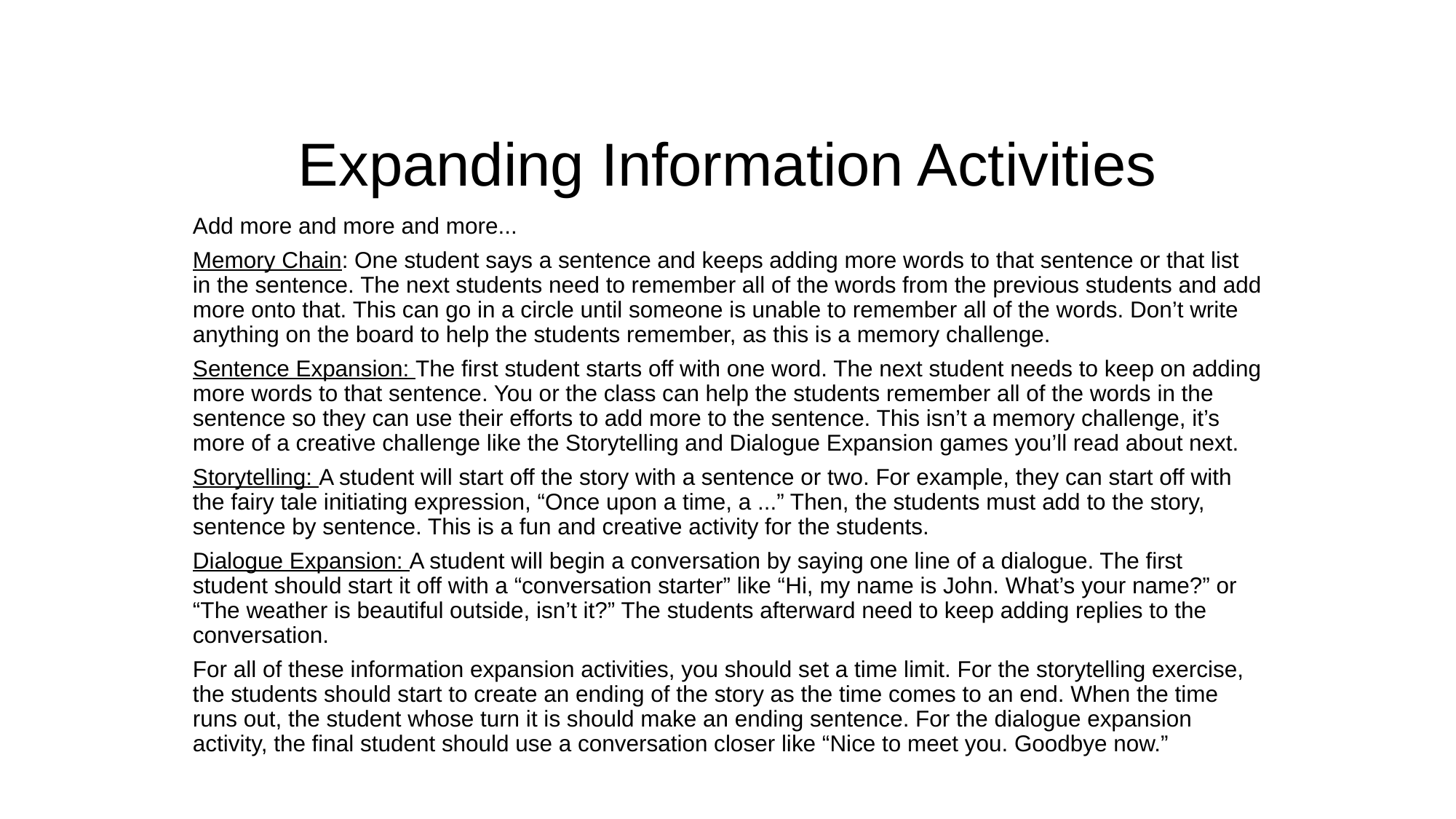

# Expanding Information Activities
Add more and more and more...
Memory Chain: One student says a sentence and keeps adding more words to that sentence or that list in the sentence. The next students need to remember all of the words from the previous students and add more onto that. This can go in a circle until someone is unable to remember all of the words. Don’t write anything on the board to help the students remember, as this is a memory challenge.
Sentence Expansion: The first student starts off with one word. The next student needs to keep on adding more words to that sentence. You or the class can help the students remember all of the words in the sentence so they can use their efforts to add more to the sentence. This isn’t a memory challenge, it’s more of a creative challenge like the Storytelling and Dialogue Expansion games you’ll read about next.
Storytelling: A student will start off the story with a sentence or two. For example, they can start off with the fairy tale initiating expression, “Once upon a time, a ...” Then, the students must add to the story, sentence by sentence. This is a fun and creative activity for the students.
Dialogue Expansion: A student will begin a conversation by saying one line of a dialogue. The first student should start it off with a “conversation starter” like “Hi, my name is John. What’s your name?” or “The weather is beautiful outside, isn’t it?” The students afterward need to keep adding replies to the conversation.
For all of these information expansion activities, you should set a time limit. For the storytelling exercise, the students should start to create an ending of the story as the time comes to an end. When the time runs out, the student whose turn it is should make an ending sentence. For the dialogue expansion activity, the final student should use a conversation closer like “Nice to meet you. Goodbye now.”